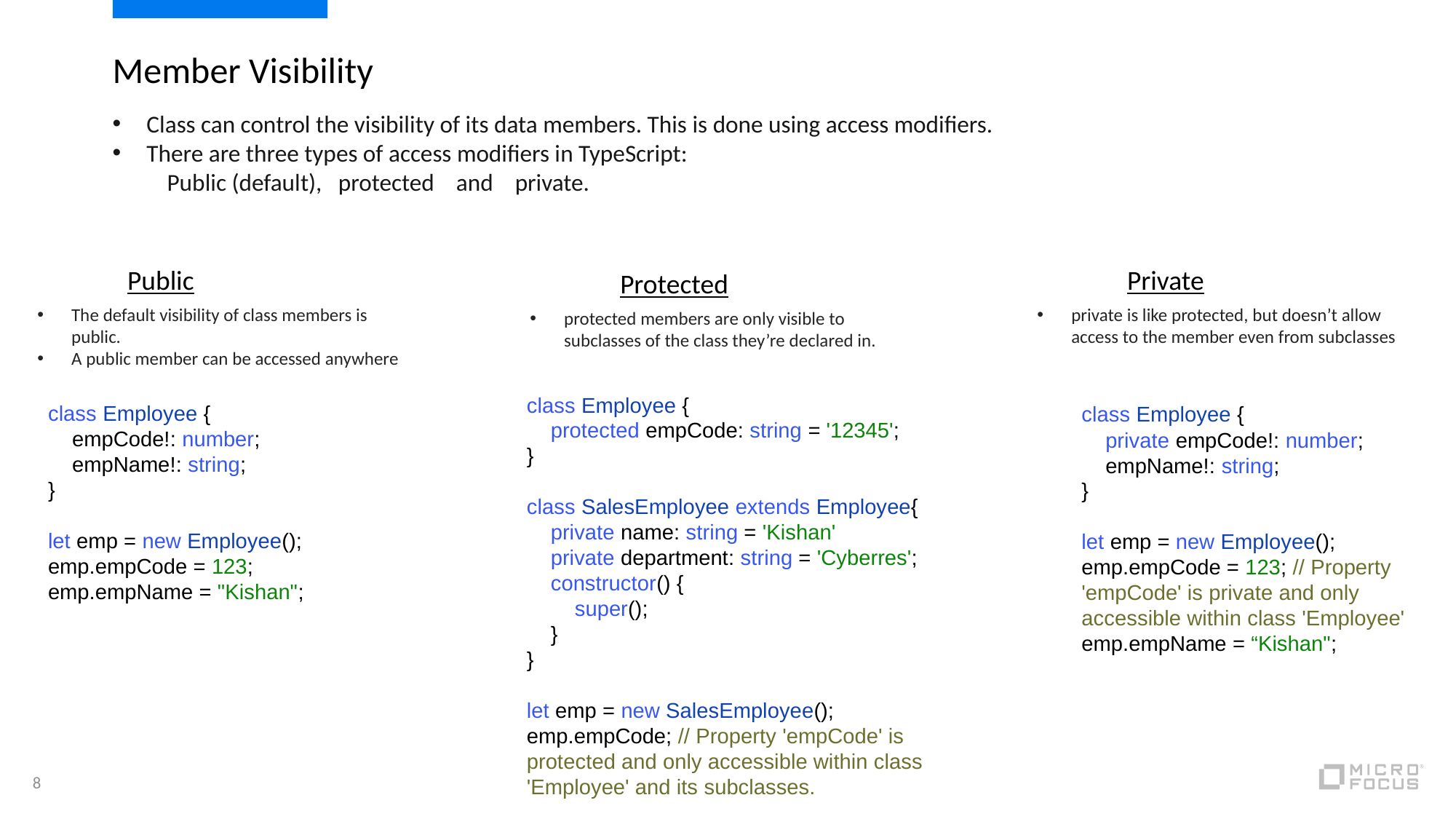

Member Visibility
Class can control the visibility of its data members. This is done using access modifiers.
There are three types of access modifiers in TypeScript:
Public (default),   protected    and    private.
Public
Private
Protected
The default visibility of class members is public.
A public member can be accessed anywhere
private is like protected, but doesn’t allow access to the member even from subclasses
protected members are only visible to subclasses of the class they’re declared in.
class Employee {
    protected empCode: string = '12345';
}
class SalesEmployee extends Employee{
    private name: string = 'Kishan'
    private department: string = 'Cyberres';
    constructor() {
        super();
    }
}
let emp = new SalesEmployee();
emp.empCode; // Property 'empCode' is protected and only accessible within class 'Employee' and its subclasses.

class Employee {
    empCode!: number;
    empName!: string;
}
let emp = new Employee();
emp.empCode = 123;
emp.empName = "Kishan";
class Employee {
    private empCode!: number;
    empName!: string;
}
let emp = new Employee();
emp.empCode = 123; // Property 'empCode' is private and only accessible within class 'Employee'
emp.empName = “Kishan";
8